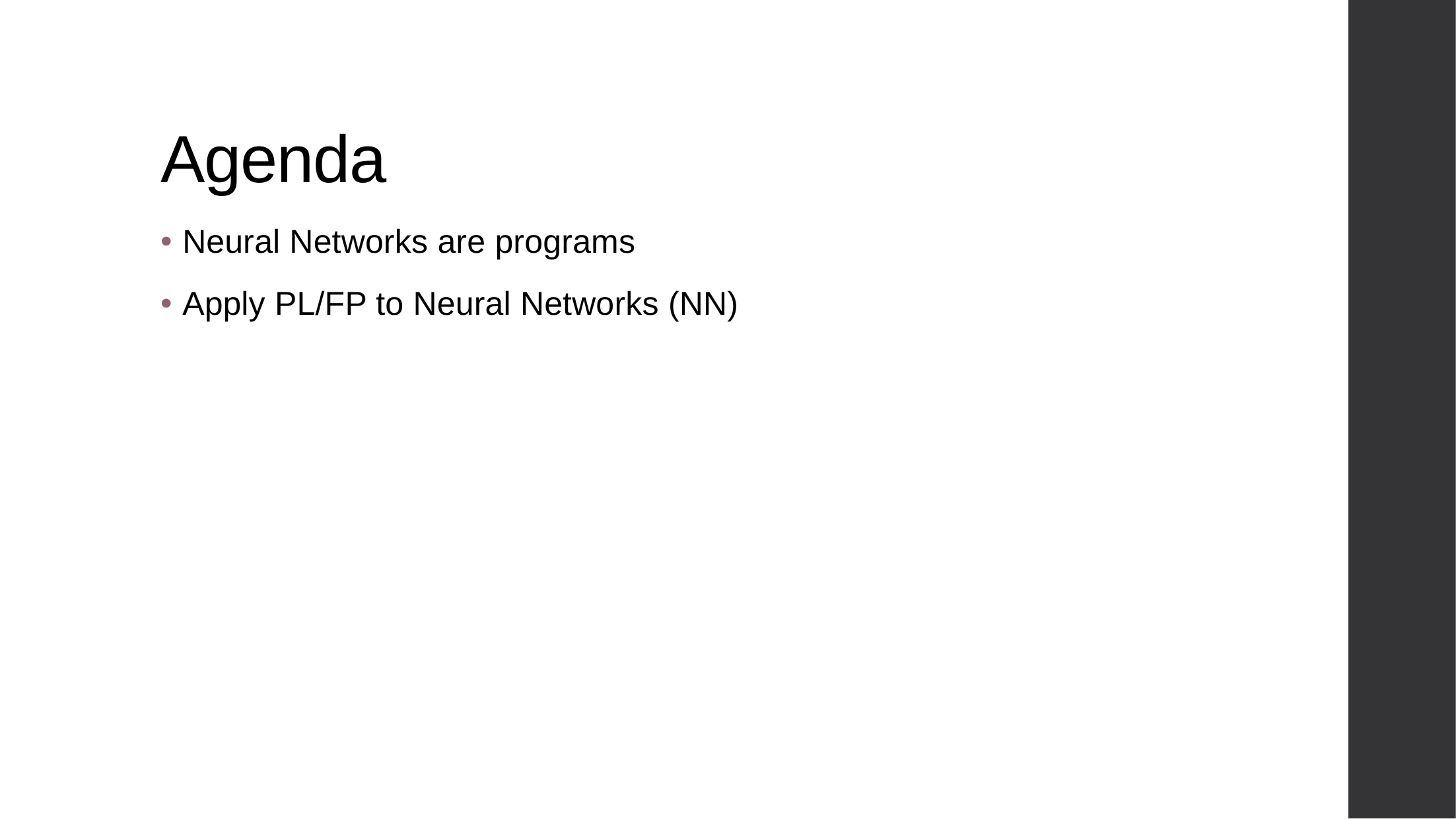

# Agenda
Neural Networks are programs
Apply PL/FP to Neural Networks (NN)